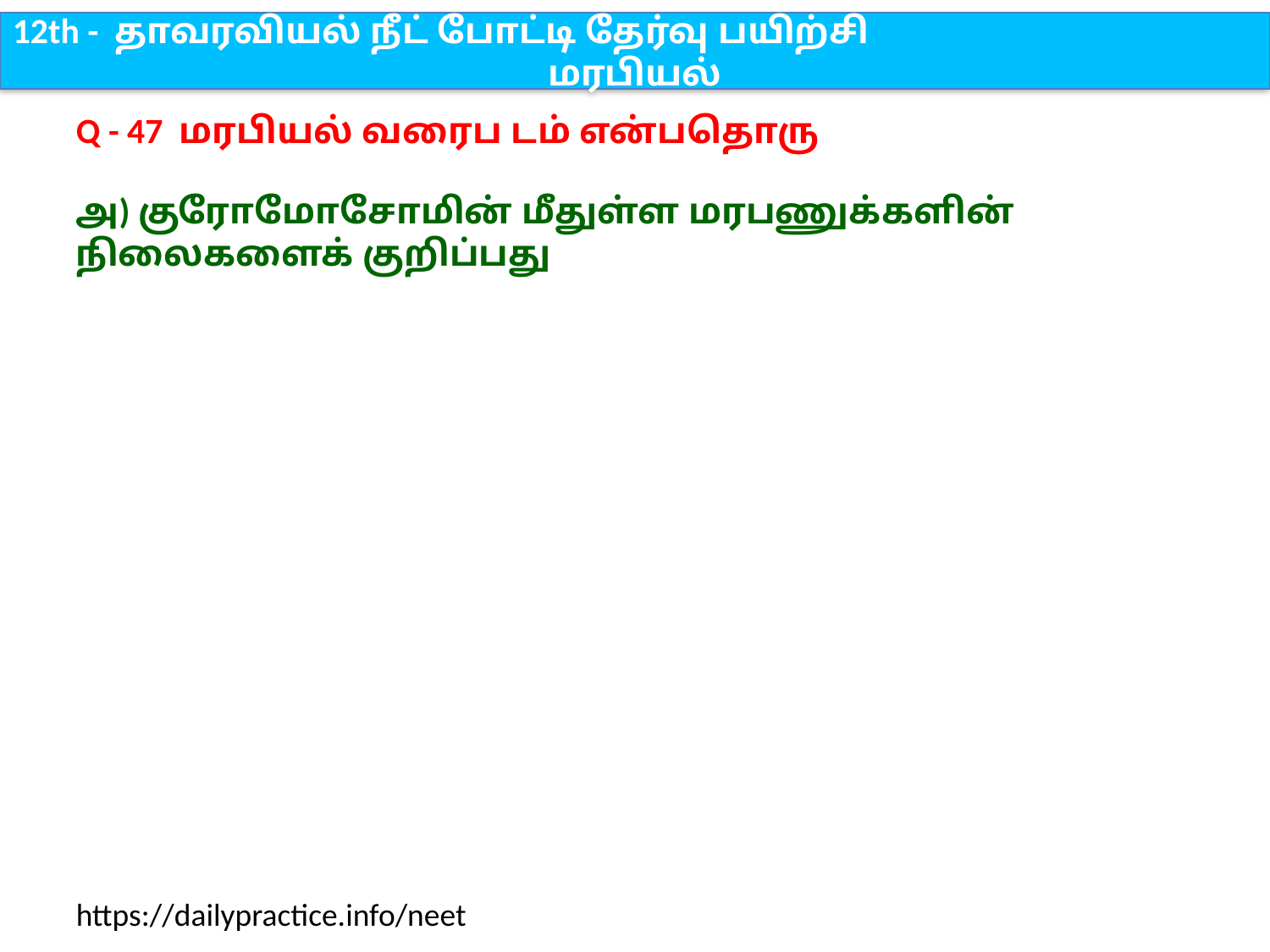

12th -  தாவரவியல் நீட் போட்டி தேர்வு பயிற்சி
மரபியல்

Q - 47  மரபியல் வரைப டம் என்பதொரு

அ) குரோமோசோமின் மீதுள்ள மரபணுக்களின் நிலைகளைக் குறிப்பது
https://dailypractice.info/neet